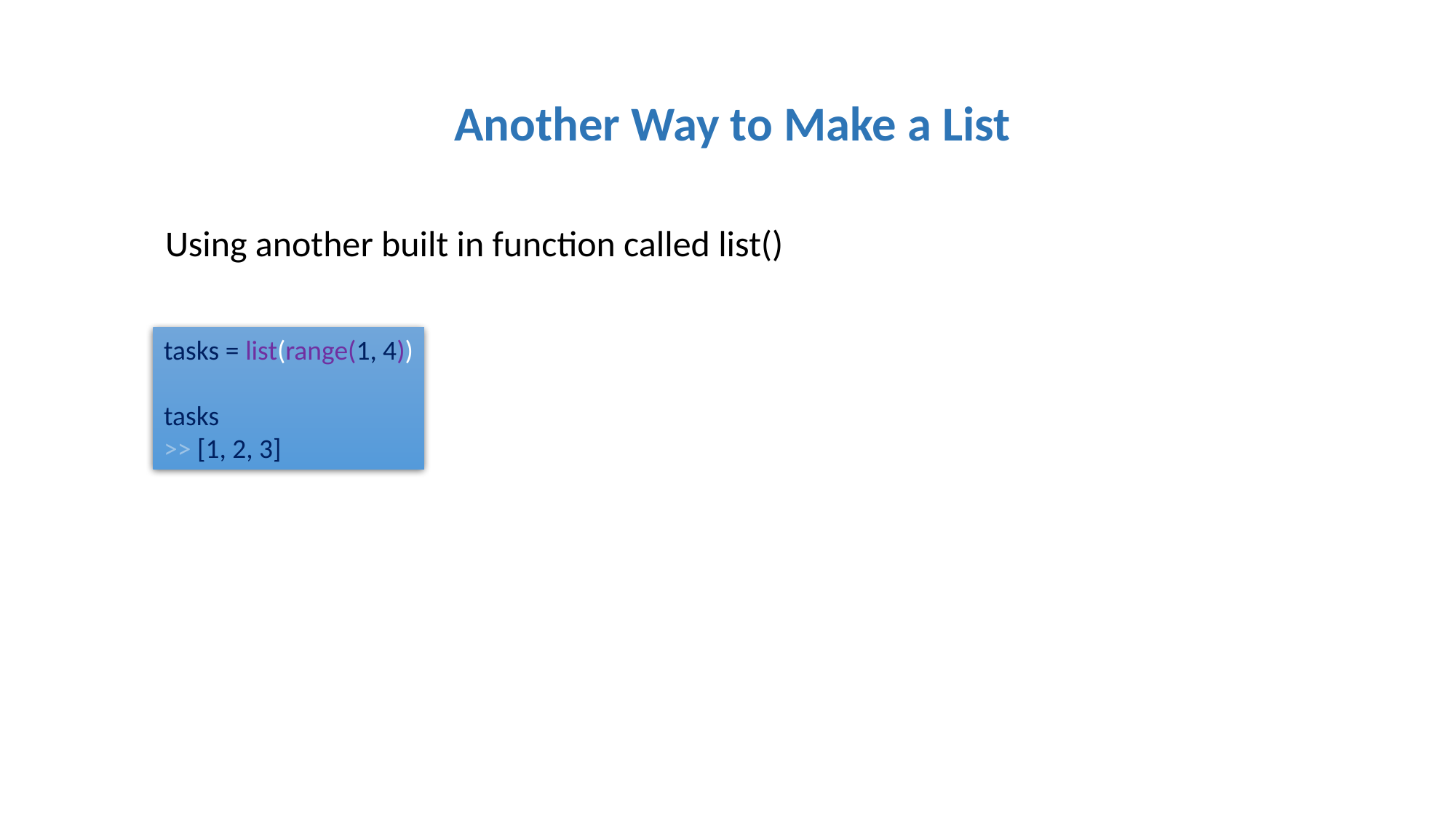

Another Way to Make a List
Using another built in function called list()
tasks = list(range(1, 4))

tasks
>> [1, 2, 3]